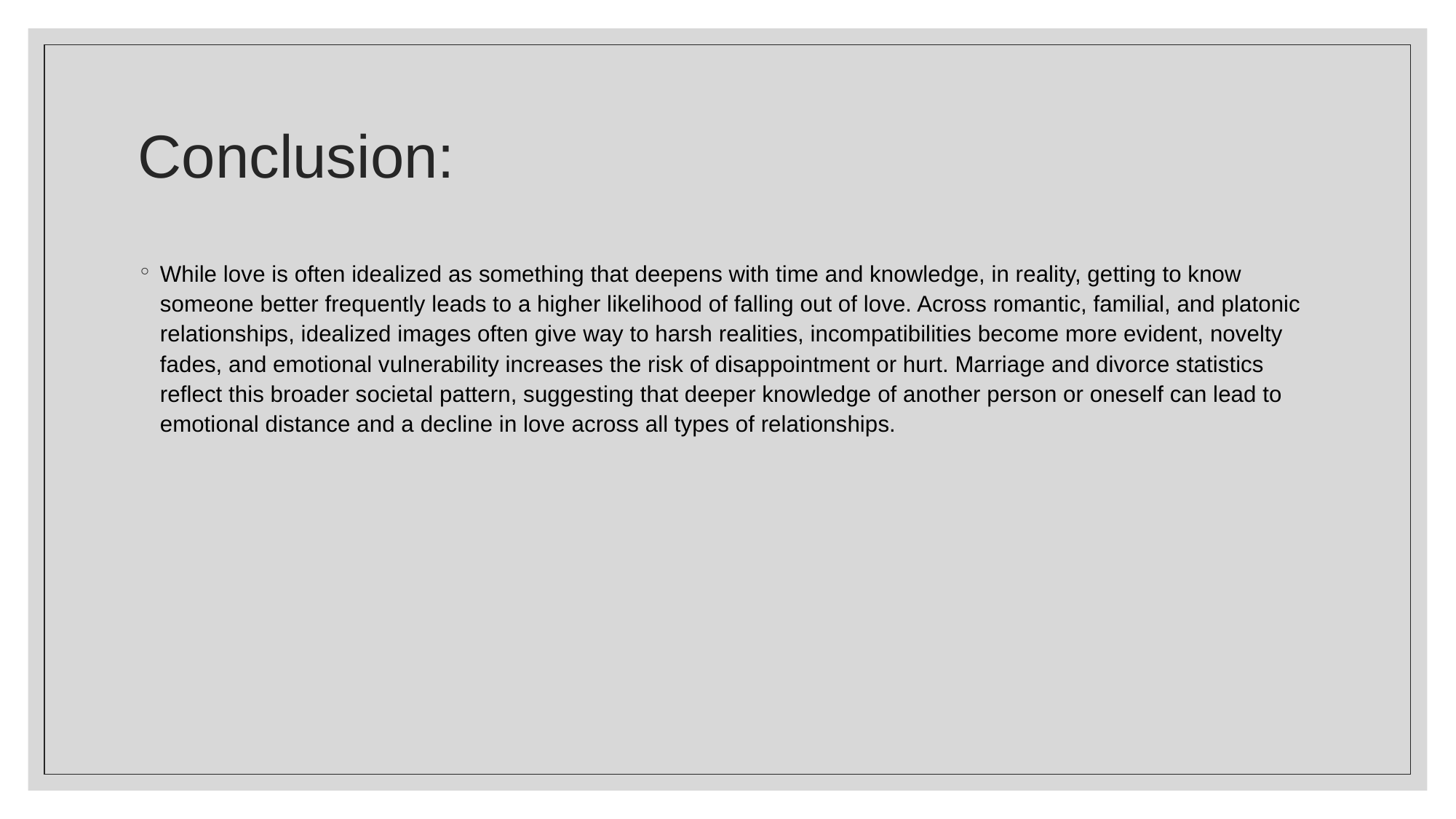

# Conclusion:
While love is often idealized as something that deepens with time and knowledge, in reality, getting to know someone better frequently leads to a higher likelihood of falling out of love. Across romantic, familial, and platonic relationships, idealized images often give way to harsh realities, incompatibilities become more evident, novelty fades, and emotional vulnerability increases the risk of disappointment or hurt. Marriage and divorce statistics reflect this broader societal pattern, suggesting that deeper knowledge of another person or oneself can lead to emotional distance and a decline in love across all types of relationships.